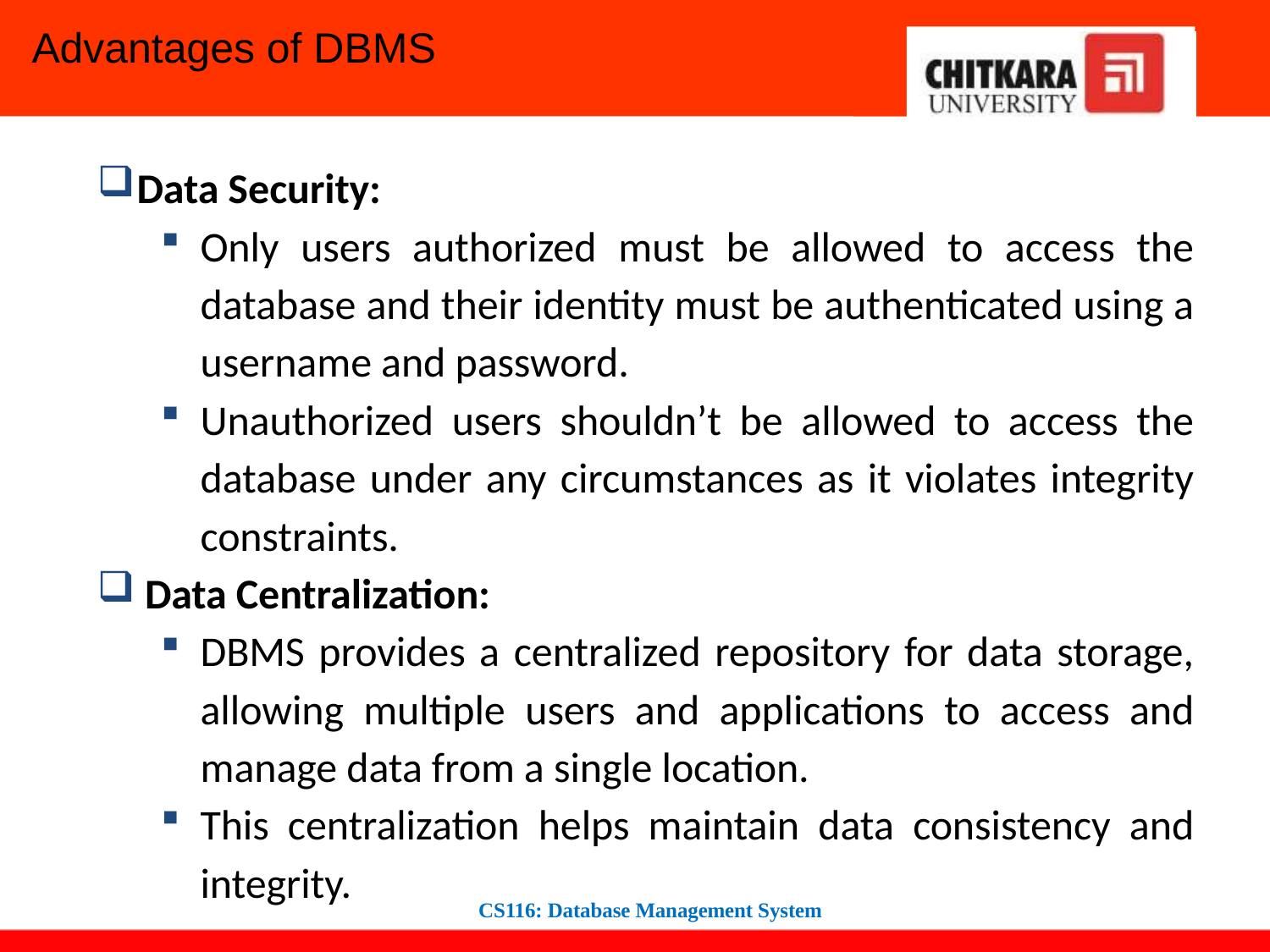

# Advantages of DBMS
Data Security:
Only users authorized must be allowed to access the database and their identity must be authenticated using a username and password.
Unauthorized users shouldn’t be allowed to access the database under any circumstances as it violates integrity constraints.
Data Centralization:
DBMS provides a centralized repository for data storage, allowing multiple users and applications to access and manage data from a single location.
This centralization helps maintain data consistency and integrity.
CS116: Database Management System